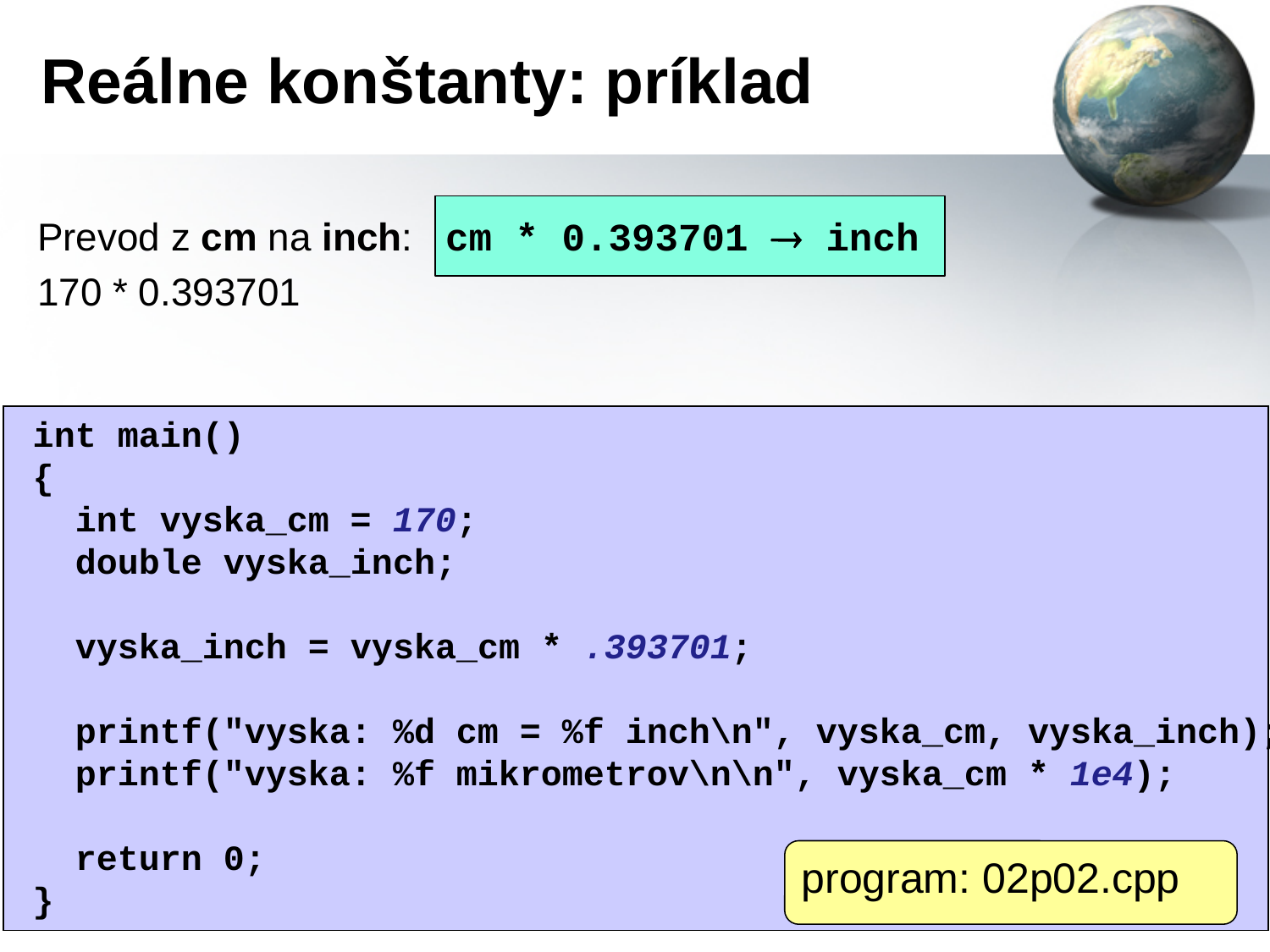

# Reálne konštanty: príklad

Prevod z cm na inch:   cm * 0.393701 → inch
170 * 0.393701

int main()
{
  int vyska_cm = 170;
  double vyska_inch;

  vyska_inch = vyska_cm * .393701;

  printf("vyska: %d cm = %f inch\n", vyska_cm, vyska_inch);
  printf("vyska: %f mikrometrov\n\n", vyska_cm * 1e4);

  return 0;
}
program: 02p02.cpp